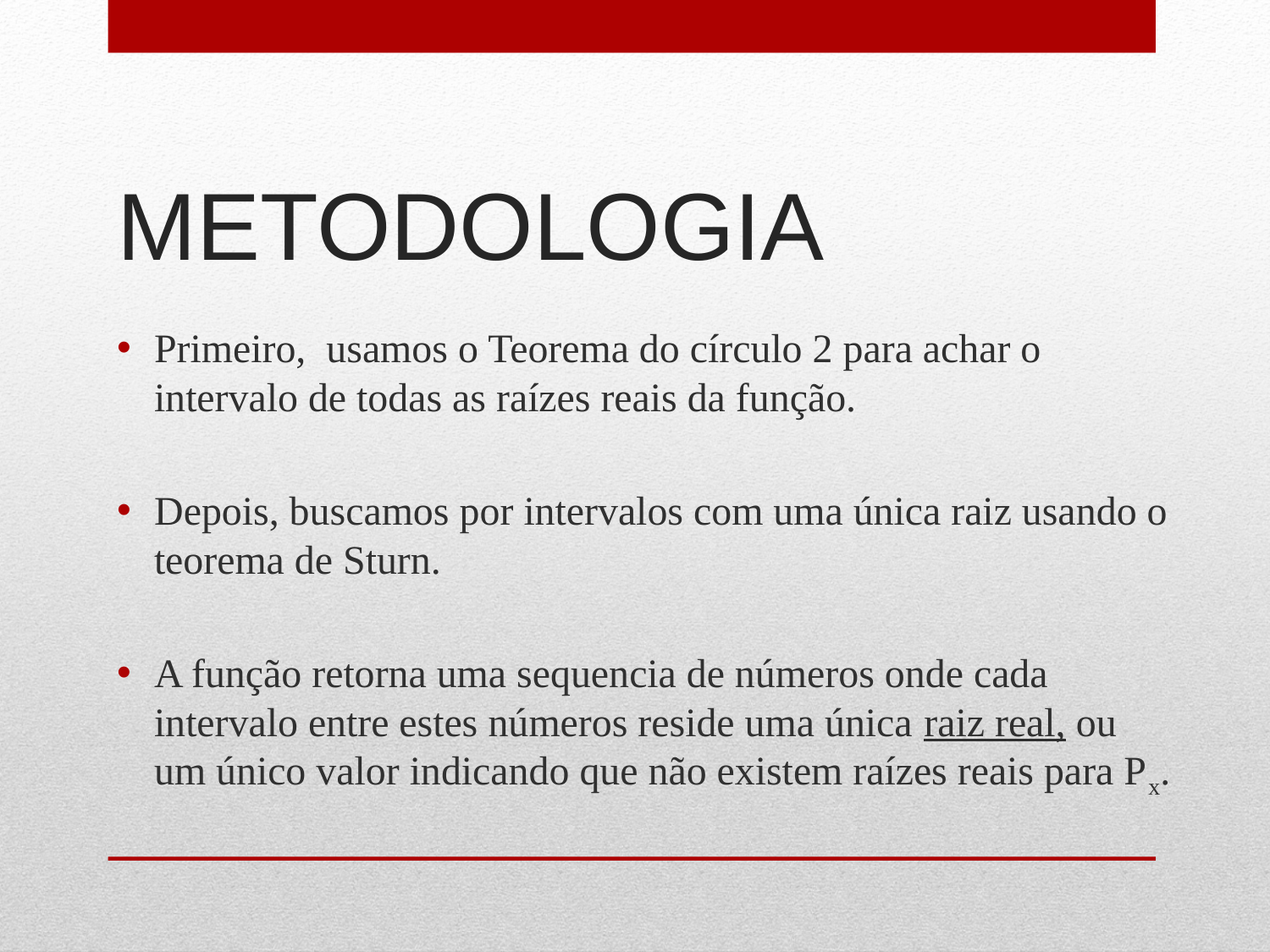

# METODOLOGIA
Primeiro,  usamos o Teorema do círculo 2 para achar o intervalo de todas as raízes reais da função.

Depois, buscamos por intervalos com uma única raiz usando o teorema de Sturn.

A função retorna uma sequencia de números onde cada intervalo entre estes números reside uma única raiz real, ou um único valor indicando que não existem raízes reais para Px.